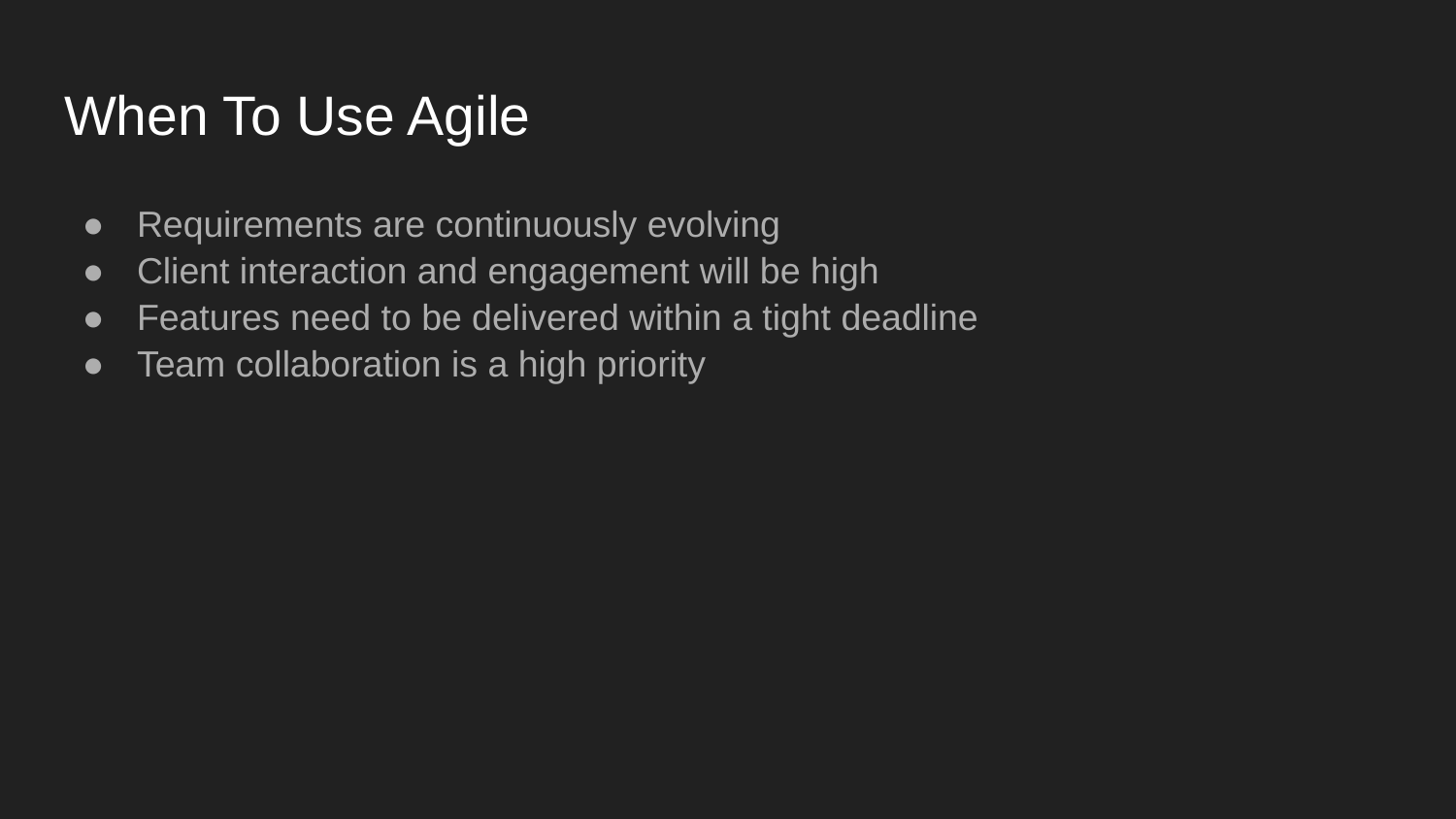

# When To Use Agile
Requirements are continuously evolving
Client interaction and engagement will be high
Features need to be delivered within a tight deadline
Team collaboration is a high priority